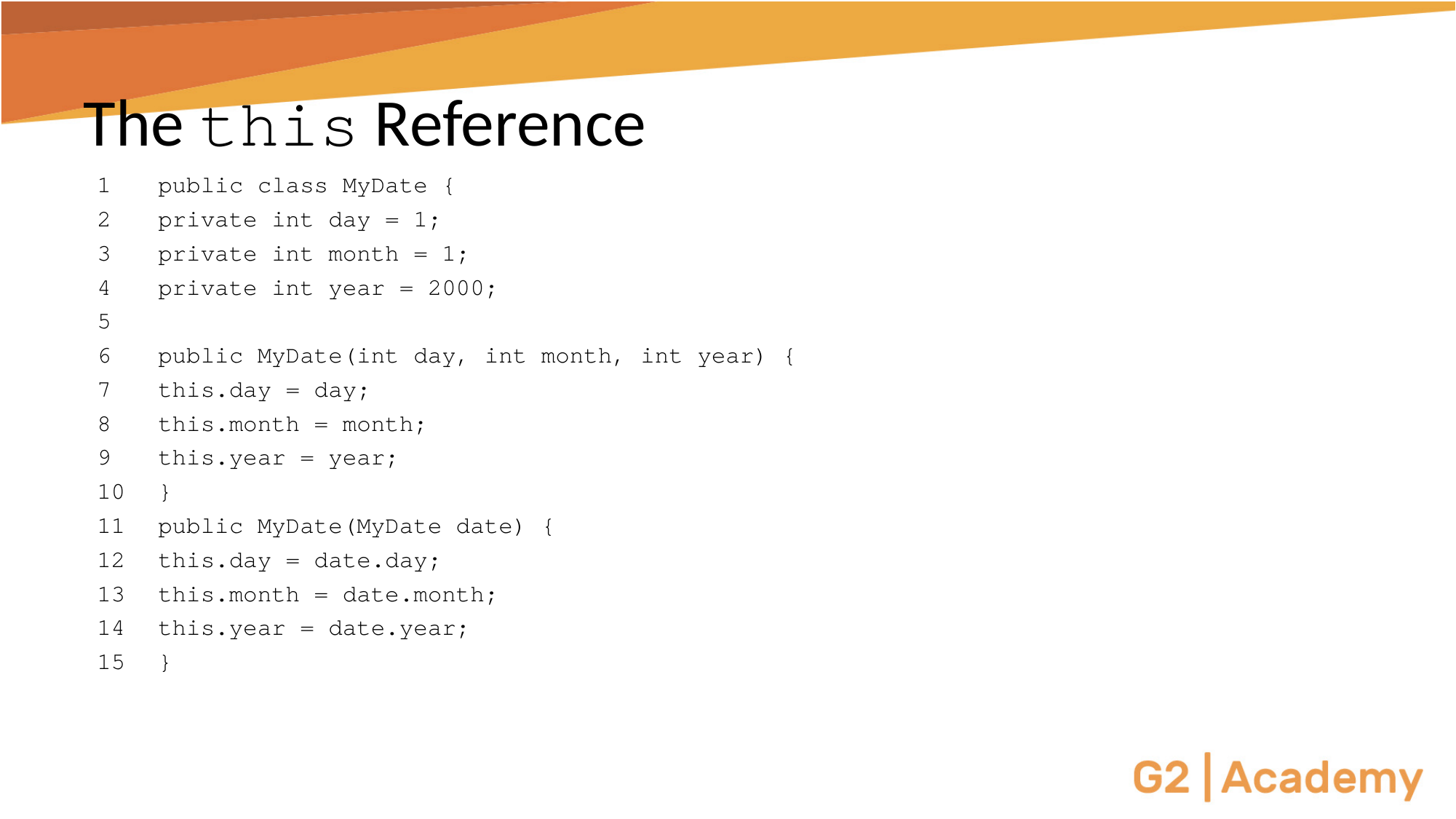

# The this Reference
1 	public class MyDate {
2 		private int day = 1;
3 		private int month = 1;
4 		private int year = 2000;
5
6 		public MyDate(int day, int month, int year) {
7 			this.day = day;
8 			this.month = month;
9 			this.year = year;
10 		}
11 		public MyDate(MyDate date) {
12 			this.day = date.day;
13 			this.month = date.month;
14 			this.year = date.year;
15 		}